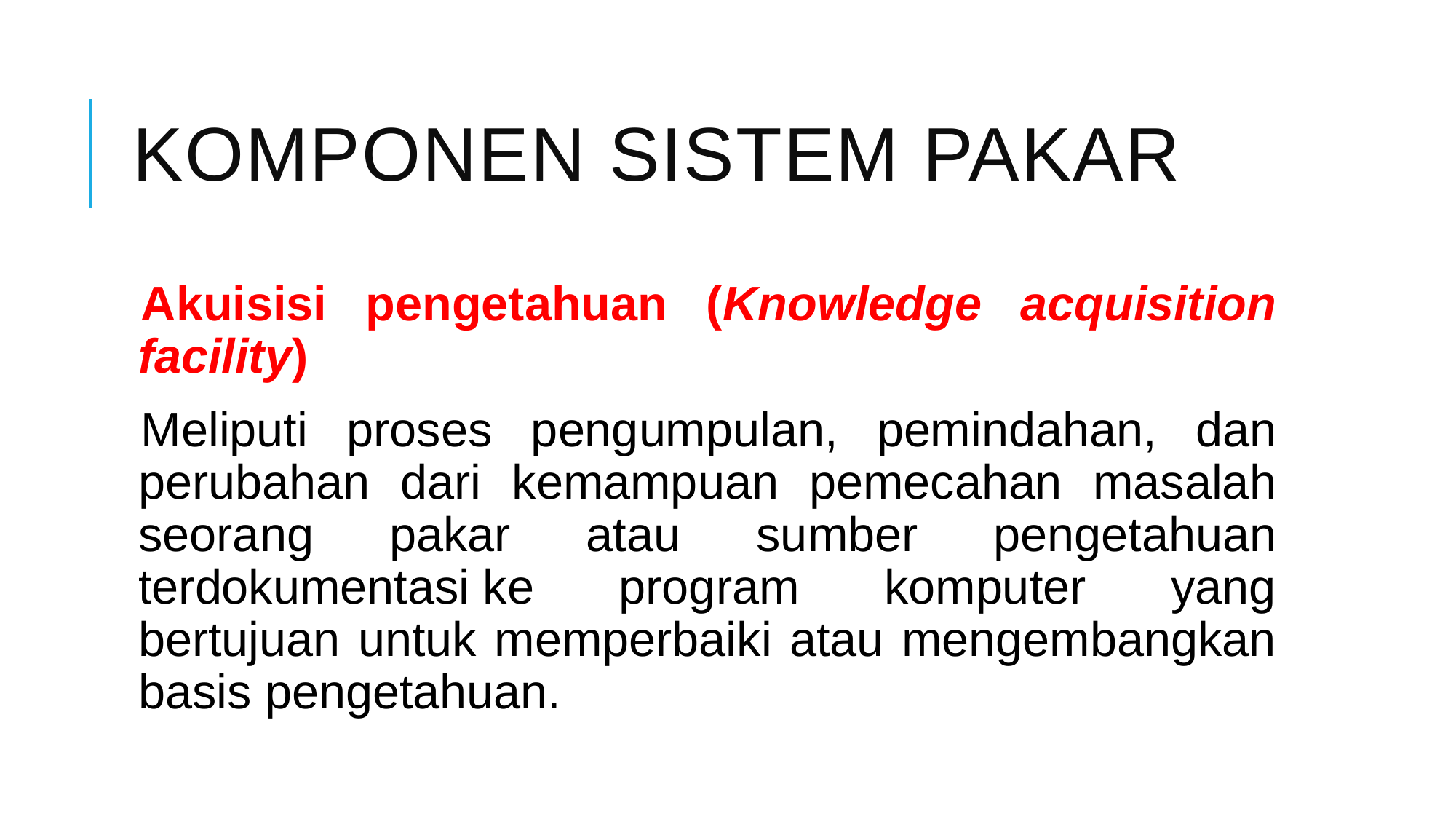

# Komponen sistem pakar
Akuisisi pengetahuan (Knowledge acquisition facility)
Meliputi proses pengumpulan, pemindahan, dan perubahan dari kemampuan pemecahan masalah seorang pakar atau sumber pengetahuan terdokumentasi ke program komputer yang bertujuan untuk memperbaiki atau mengembangkan basis pengetahuan.